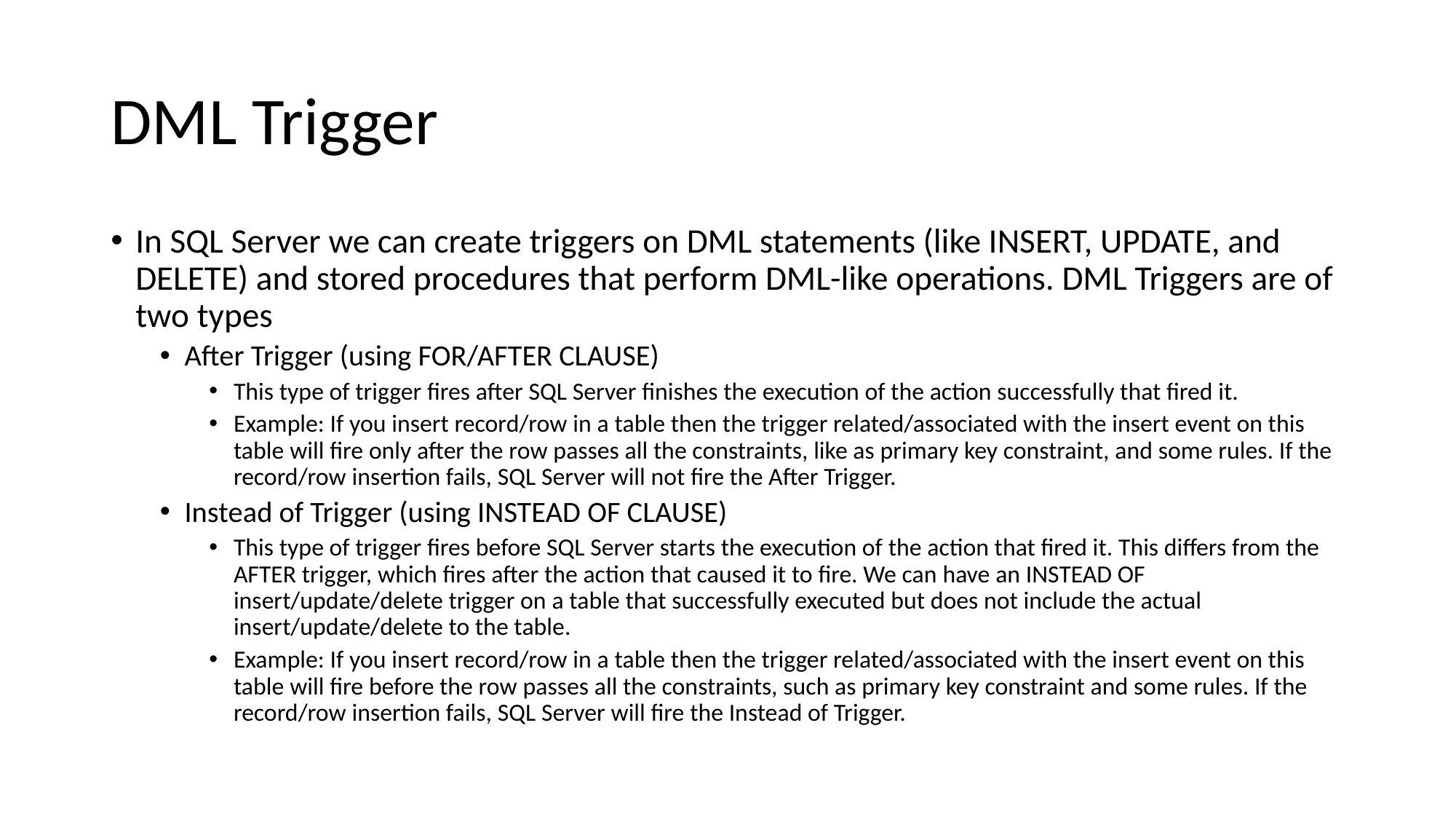

# DML Trigger
In SQL Server we can create triggers on DML statements (like INSERT, UPDATE, and DELETE) and stored procedures that perform DML-like operations. DML Triggers are of two types
After Trigger (using FOR/AFTER CLAUSE)
This type of trigger fires after SQL Server finishes the execution of the action successfully that fired it.
Example: If you insert record/row in a table then the trigger related/associated with the insert event on this table will fire only after the row passes all the constraints, like as primary key constraint, and some rules. If the record/row insertion fails, SQL Server will not fire the After Trigger.
Instead of Trigger (using INSTEAD OF CLAUSE)
This type of trigger fires before SQL Server starts the execution of the action that fired it. This differs from the AFTER trigger, which fires after the action that caused it to fire. We can have an INSTEAD OF insert/update/delete trigger on a table that successfully executed but does not include the actual insert/update/delete to the table.
Example: If you insert record/row in a table then the trigger related/associated with the insert event on this table will fire before the row passes all the constraints, such as primary key constraint and some rules. If the record/row insertion fails, SQL Server will fire the Instead of Trigger.